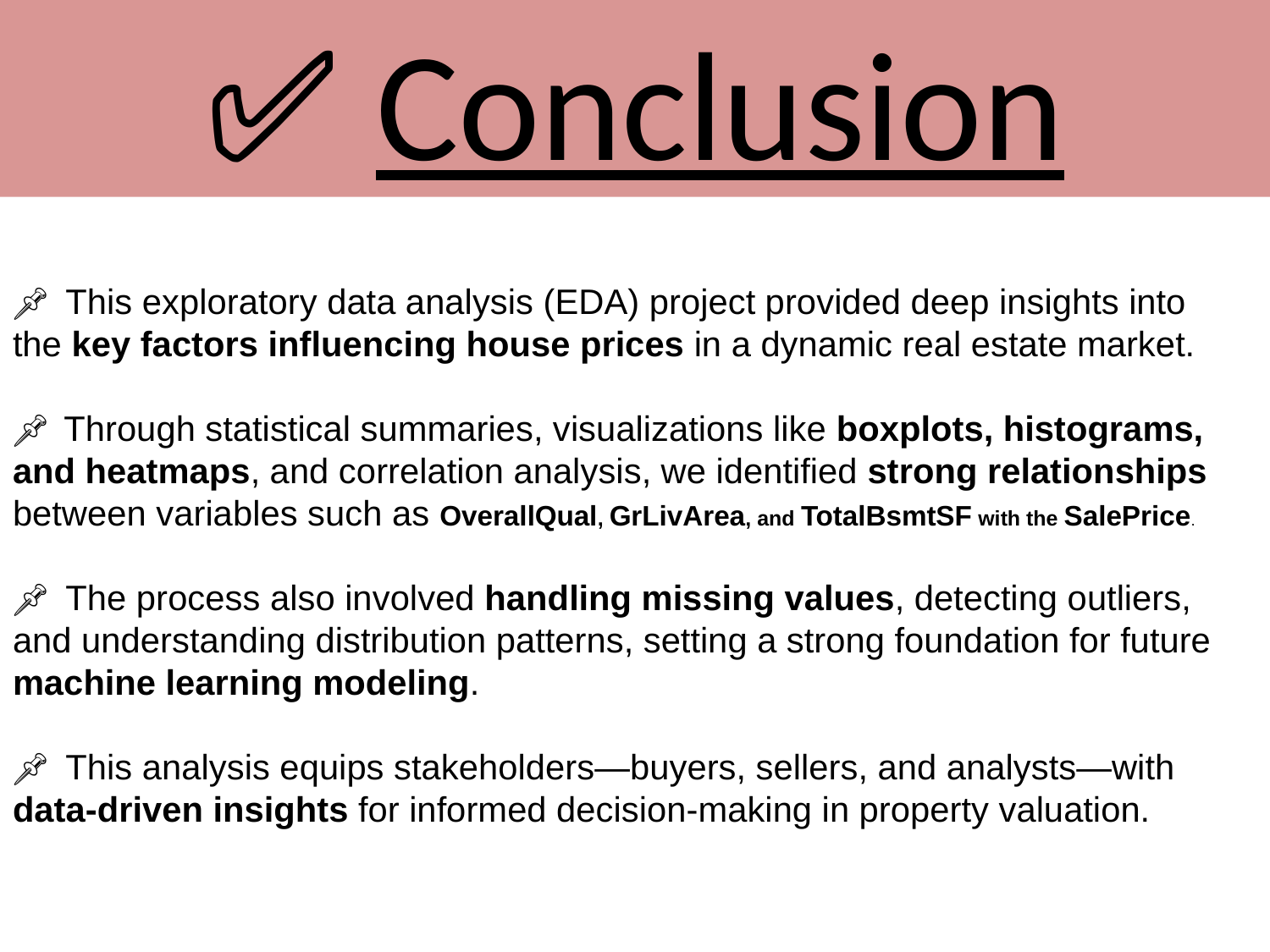

# ✅ Conclusion
📌  This exploratory data analysis (EDA) project provided deep insights into the key factors influencing house prices in a dynamic real estate market.

📌  Through statistical summaries, visualizations like boxplots, histograms, and heatmaps, and correlation analysis, we identified strong relationships between variables such as OverallQual, GrLivArea, and TotalBsmtSF with the SalePrice.

📌  The process also involved handling missing values, detecting outliers, and understanding distribution patterns, setting a strong foundation for future machine learning modeling.

📌  This analysis equips stakeholders—buyers, sellers, and analysts—with data-driven insights for informed decision-making in property valuation.